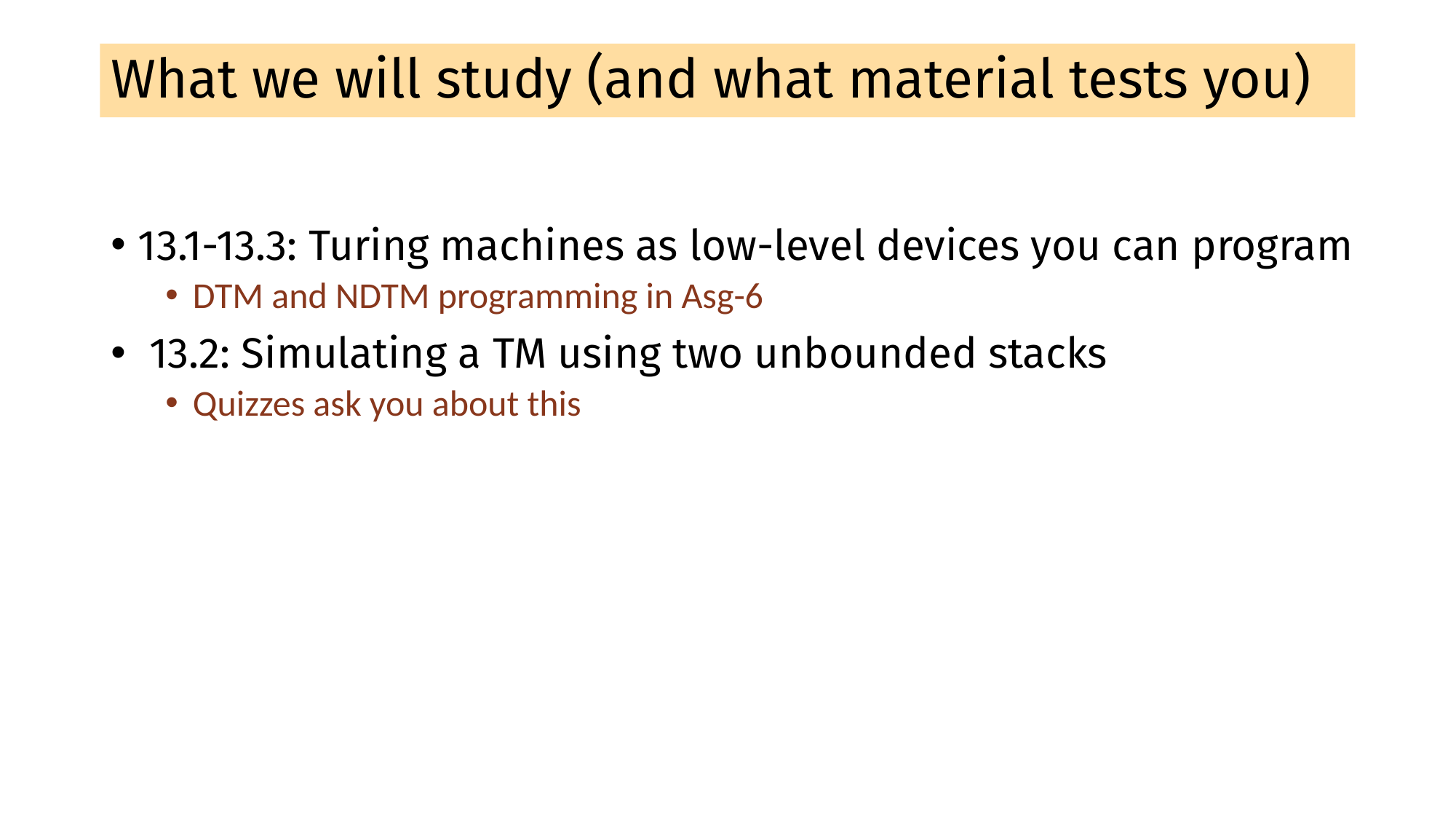

# What we will study (and what material tests you)
13.1-13.3: Turing machines as low-level devices you can program
DTM and NDTM programming in Asg-6
 13.2: Simulating a TM using two unbounded stacks
Quizzes ask you about this